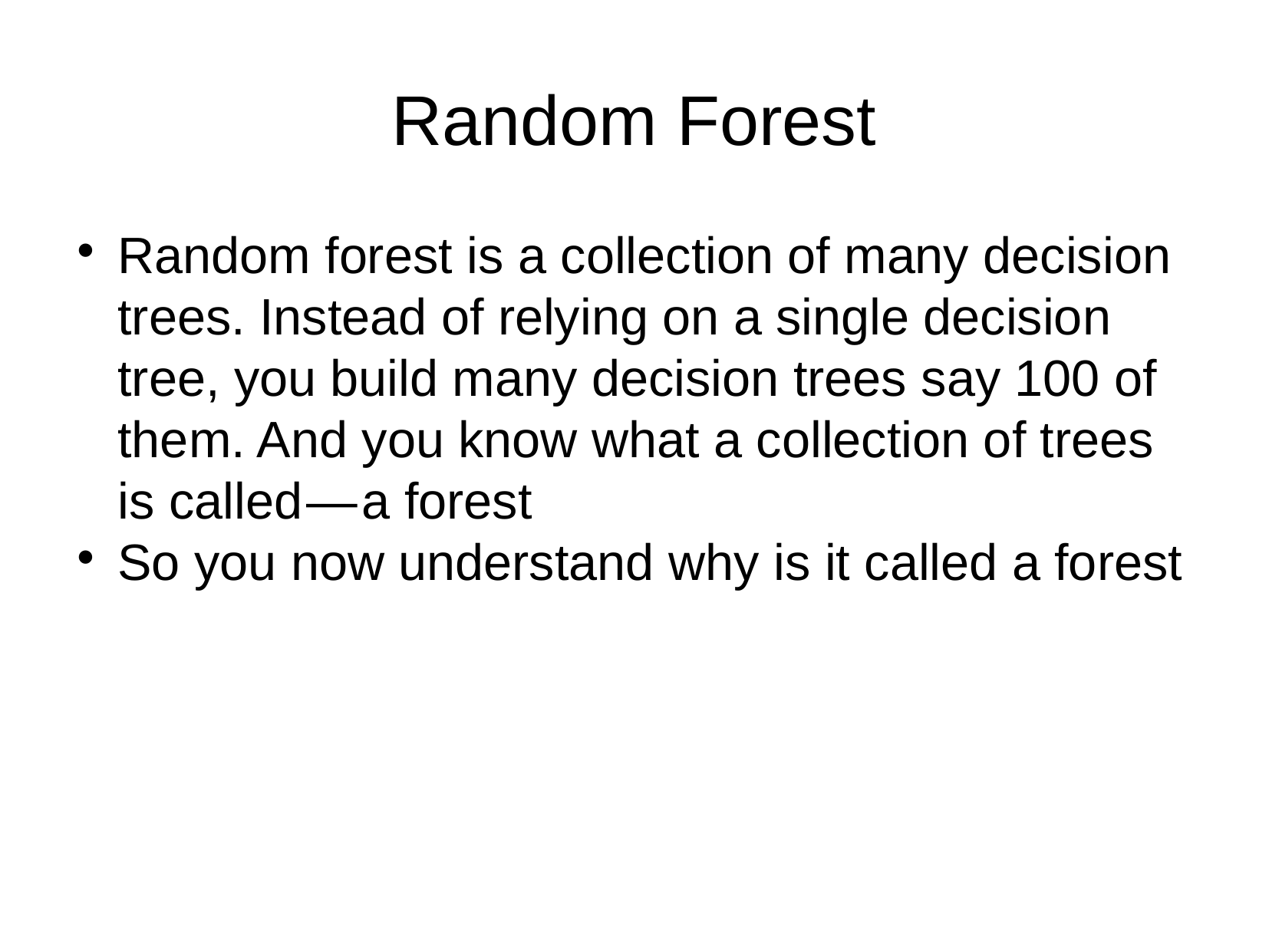

Random Forest
Random forest is a collection of many decision trees. Instead of relying on a single decision tree, you build many decision trees say 100 of them. And you know what a collection of trees is called — a forest
So you now understand why is it called a forest